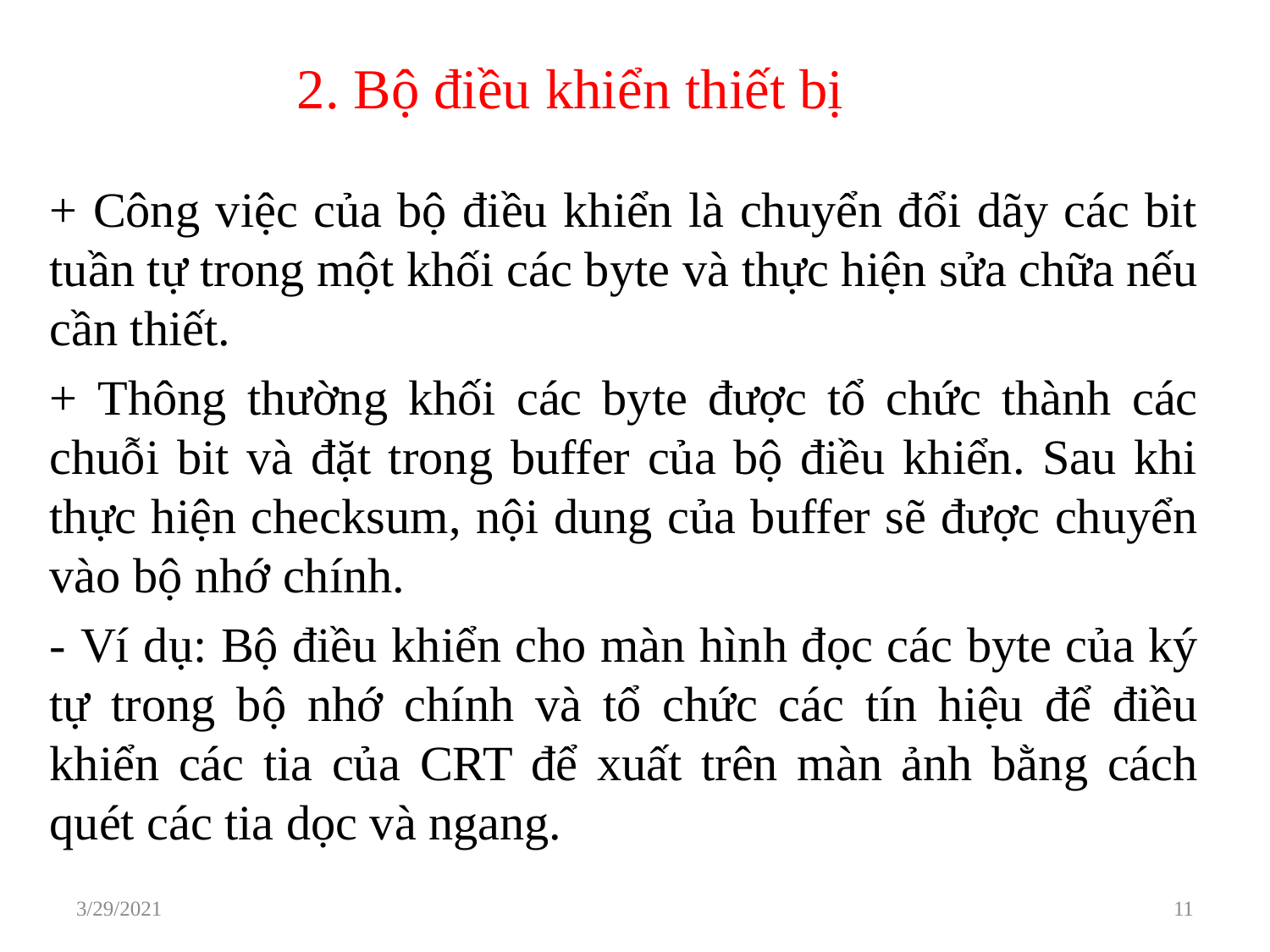

# 2. Bộ điều khiển thiết bị
+ Công việc của bộ điều khiển là chuyển đổi dãy các bit tuần tự trong một khối các byte và thực hiện sửa chữa nếu cần thiết.
+ Thông thường khối các byte được tổ chức thành các chuỗi bit và đặt trong buffer của bộ điều khiển. Sau khi thực hiện checksum, nội dung của buffer sẽ được chuyển vào bộ nhớ chính.
- Ví dụ: Bộ điều khiển cho màn hình đọc các byte của ký tự trong bộ nhớ chính và tổ chức các tín hiệu để điều khiển các tia của CRT để xuất trên màn ảnh bằng cách quét các tia dọc và ngang.
3/29/2021
11